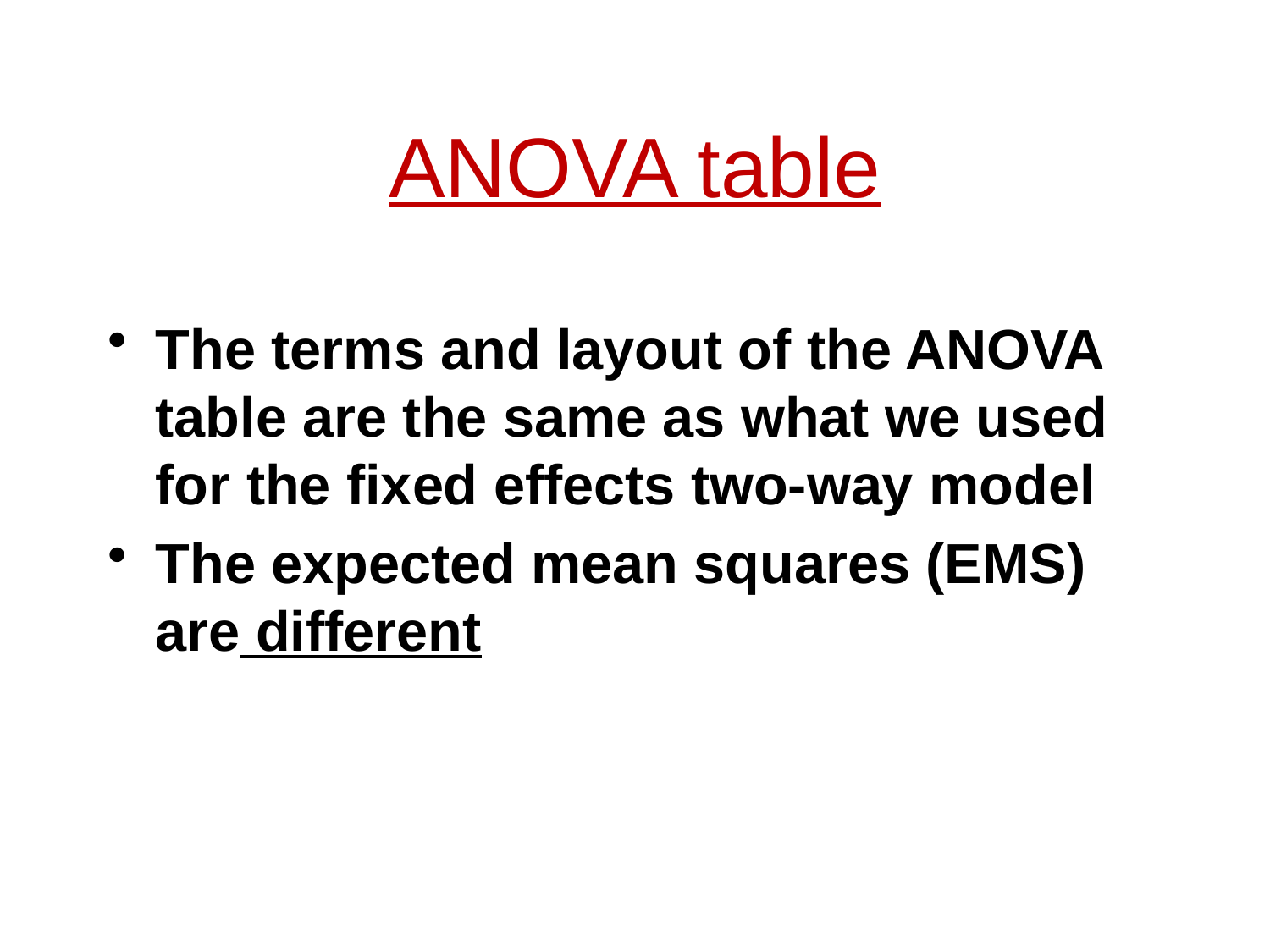

# ANOVA table
The terms and layout of the ANOVA table are the same as what we used for the fixed effects two-way model
The expected mean squares (EMS) are different